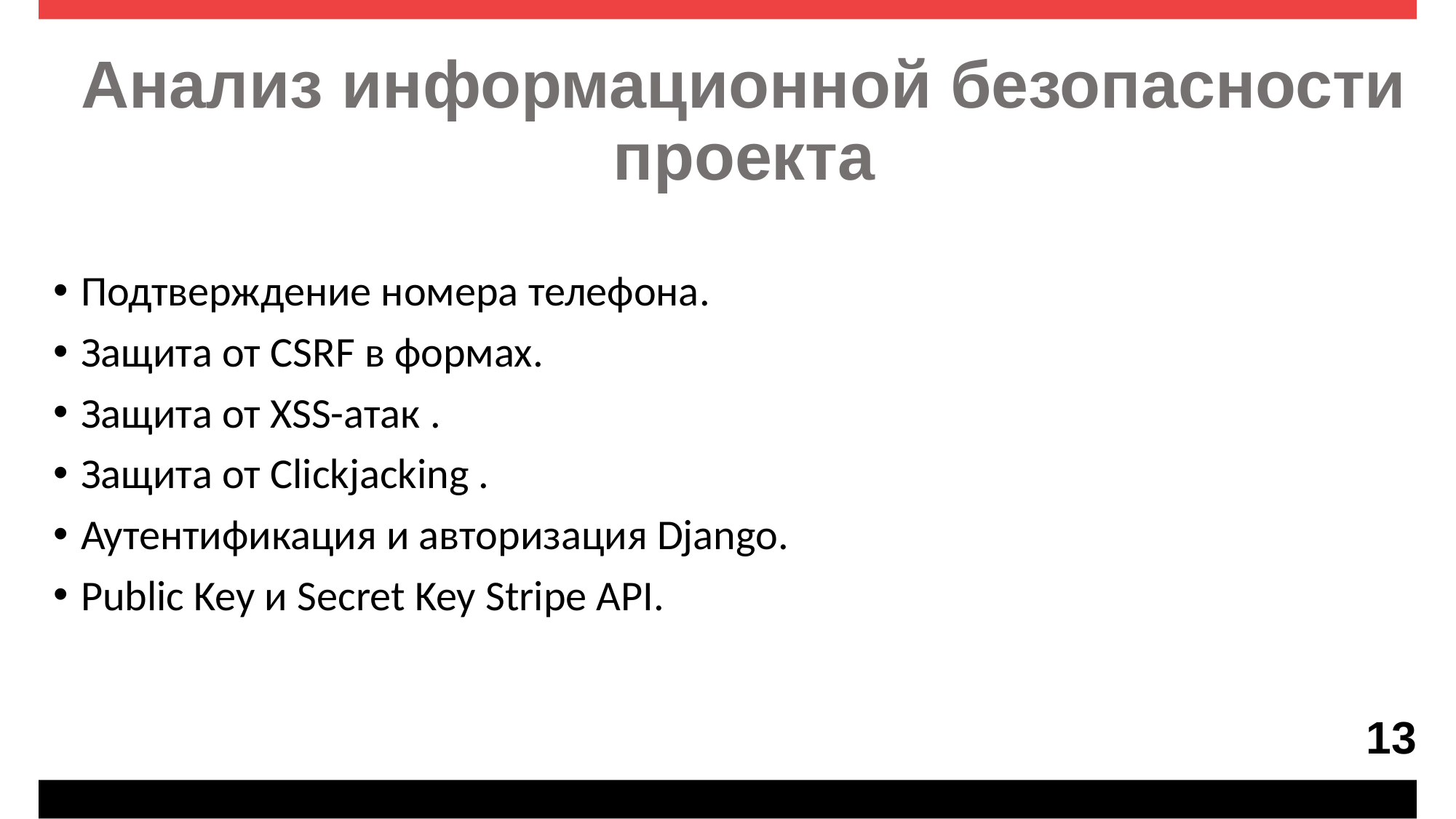

# Анализ информационной безопасности проекта
Подтверждение номера телефона.
Защита от CSRF в формах.
Защита от XSS-aтак .
Защита от Clickjacking .
Аутентификация и авторизация Django.
Public Key и Secret Key Stripe API.
13